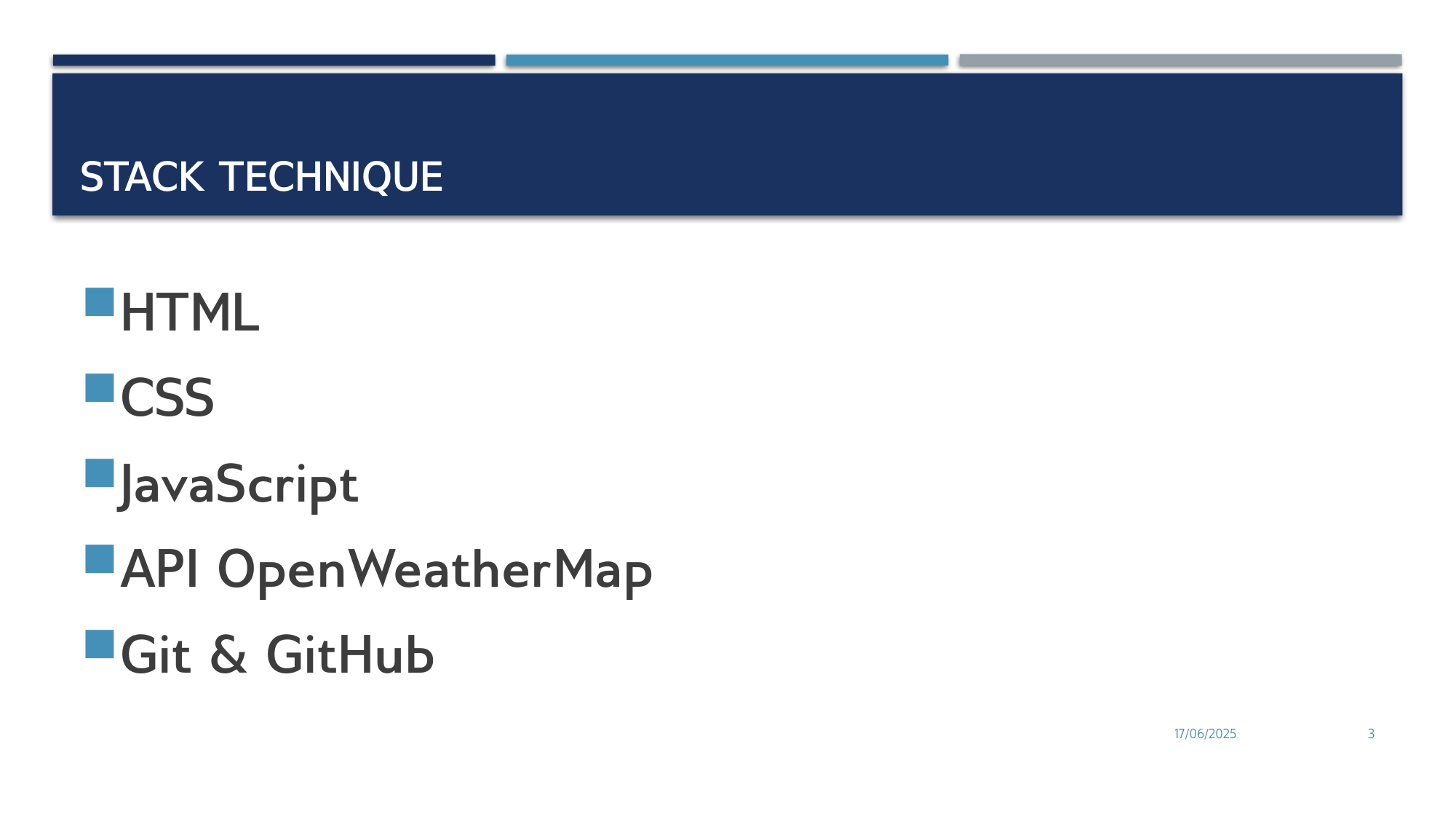

# Stack Technique
HTML
CSS
JavaScript
API OpenWeatherMap
Git & GitHub
17/06/2025
3